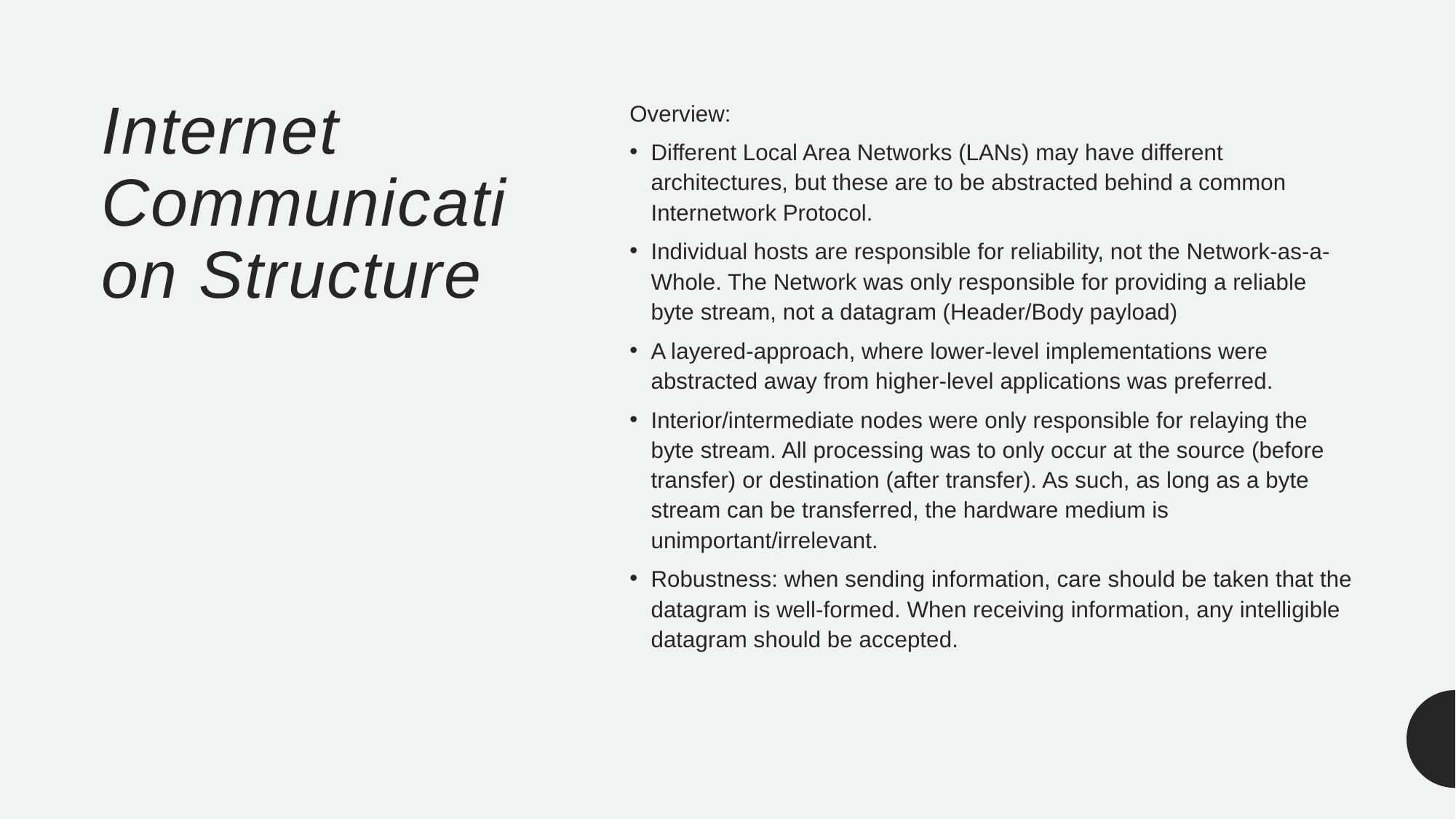

# Internet Communication Structure
Overview:
Different Local Area Networks (LANs) may have different architectures, but these are to be abstracted behind a common Internetwork Protocol.
Individual hosts are responsible for reliability, not the Network-as-a-Whole. The Network was only responsible for providing a reliable byte stream, not a datagram (Header/Body payload)
A layered-approach, where lower-level implementations were abstracted away from higher-level applications was preferred.
Interior/intermediate nodes were only responsible for relaying the byte stream. All processing was to only occur at the source (before transfer) or destination (after transfer). As such, as long as a byte stream can be transferred, the hardware medium is unimportant/irrelevant.
Robustness: when sending information, care should be taken that the datagram is well-formed. When receiving information, any intelligible datagram should be accepted.